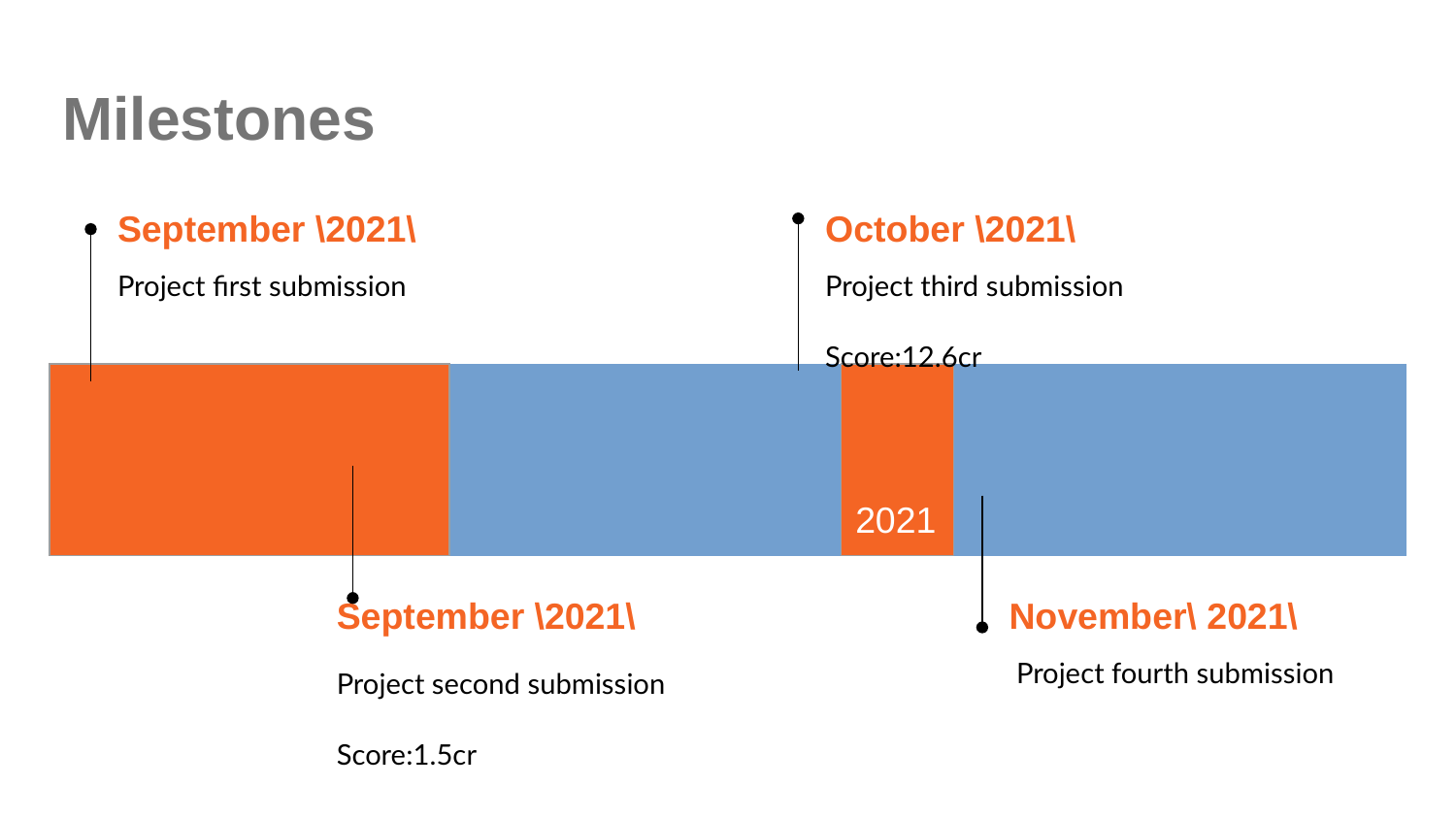

# Milestones
September \2021\
October \2021\
Project first submission

Project third submission
Score:12.6cr
|  |  |  |  | 2021 |  |  |  |  |  |  |  |
| --- | --- | --- | --- | --- | --- | --- | --- | --- | --- | --- | --- |
September \2021\
November\ 2021\
 Project fourth submission
Project second submission
Score:1.5cr